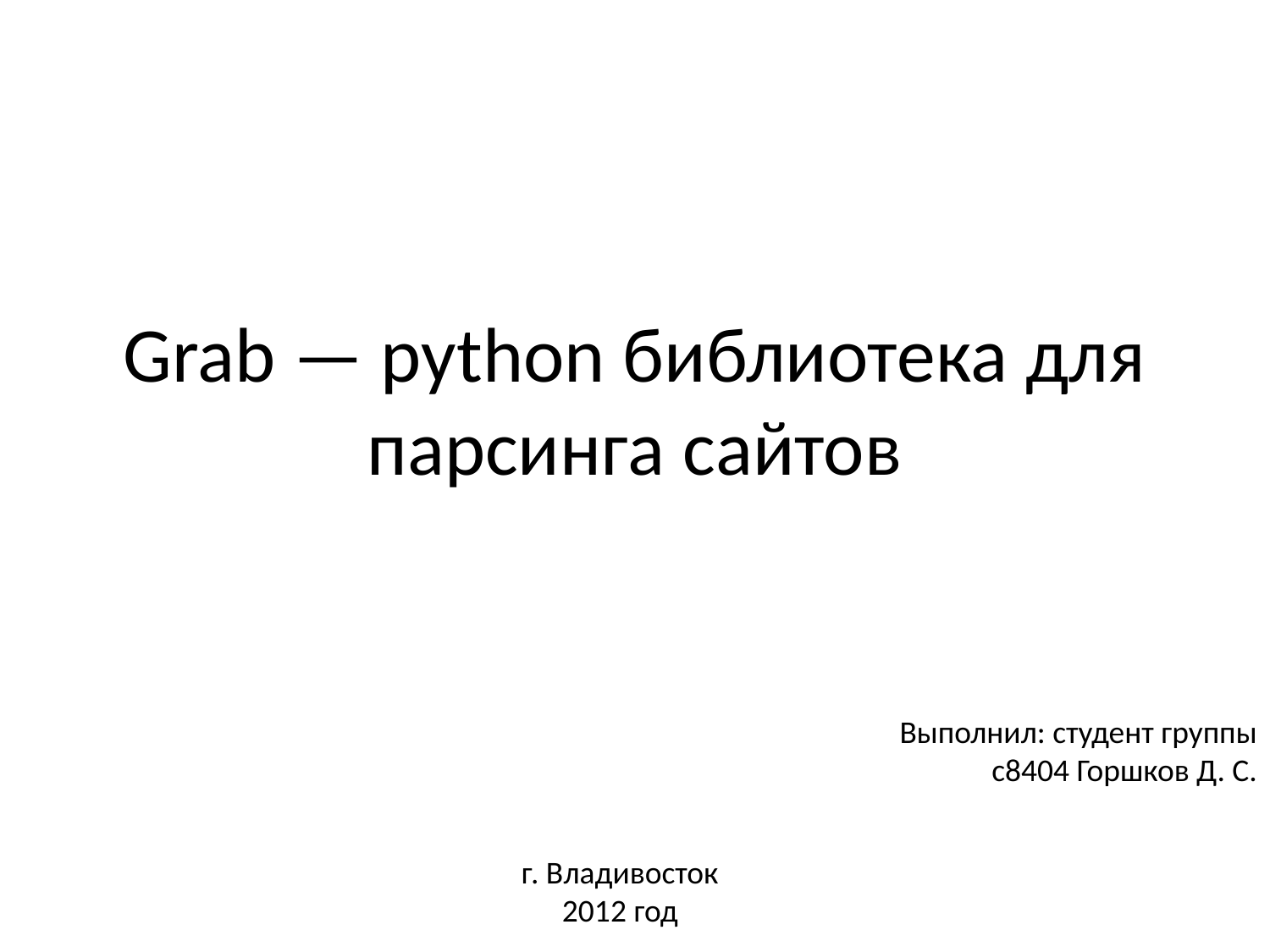

# Grab — python библиотека для парсинга сайтов
Выполнил: студент группы с8404 Горшков Д. С.

г. Владивосток
2012 год